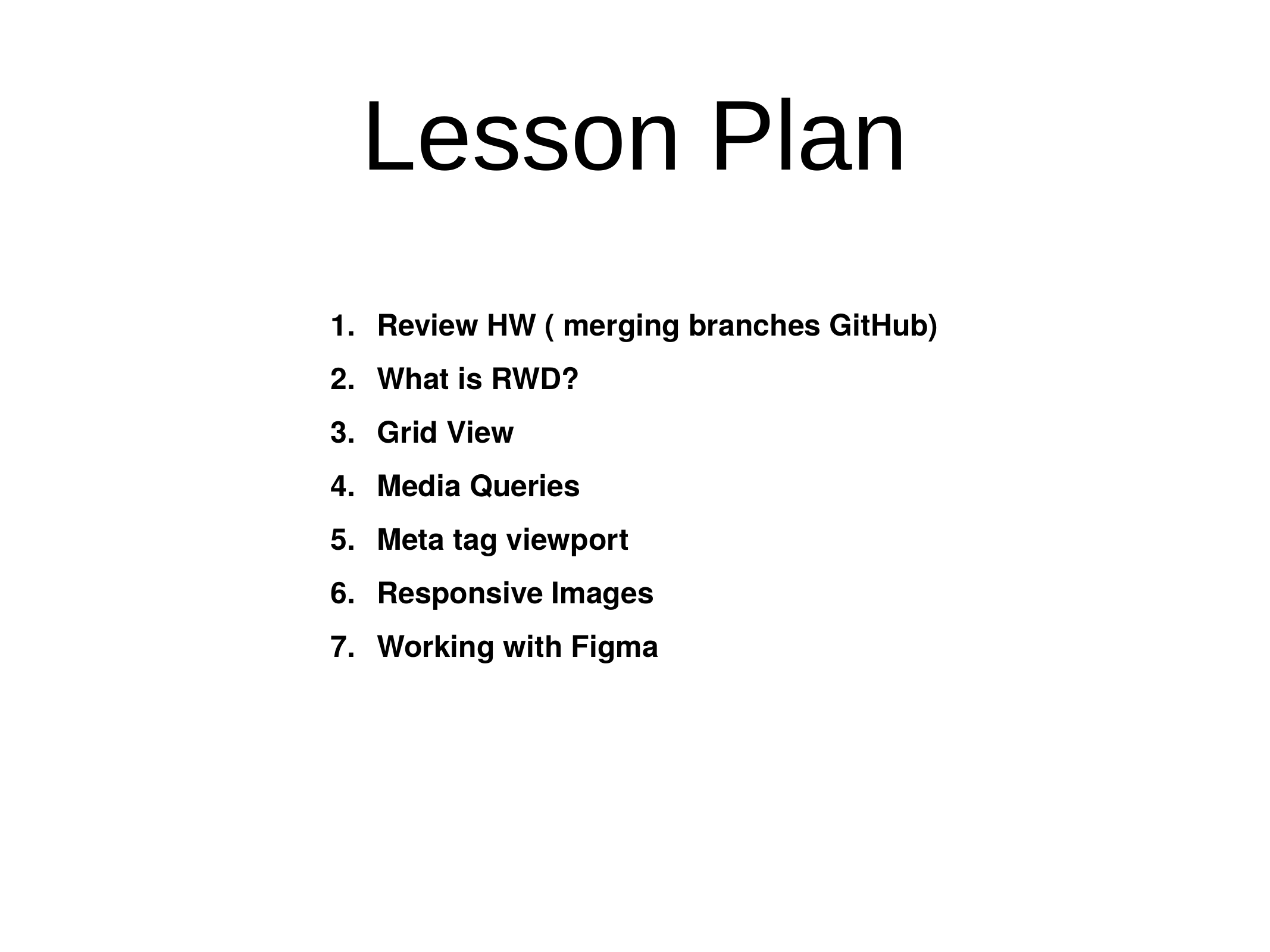

# Lesson Plan
Review HW ( merging branches GitHub)
What is RWD?
Grid View
Media Queries
Meta tag viewport
Responsive Images
Working with Figma